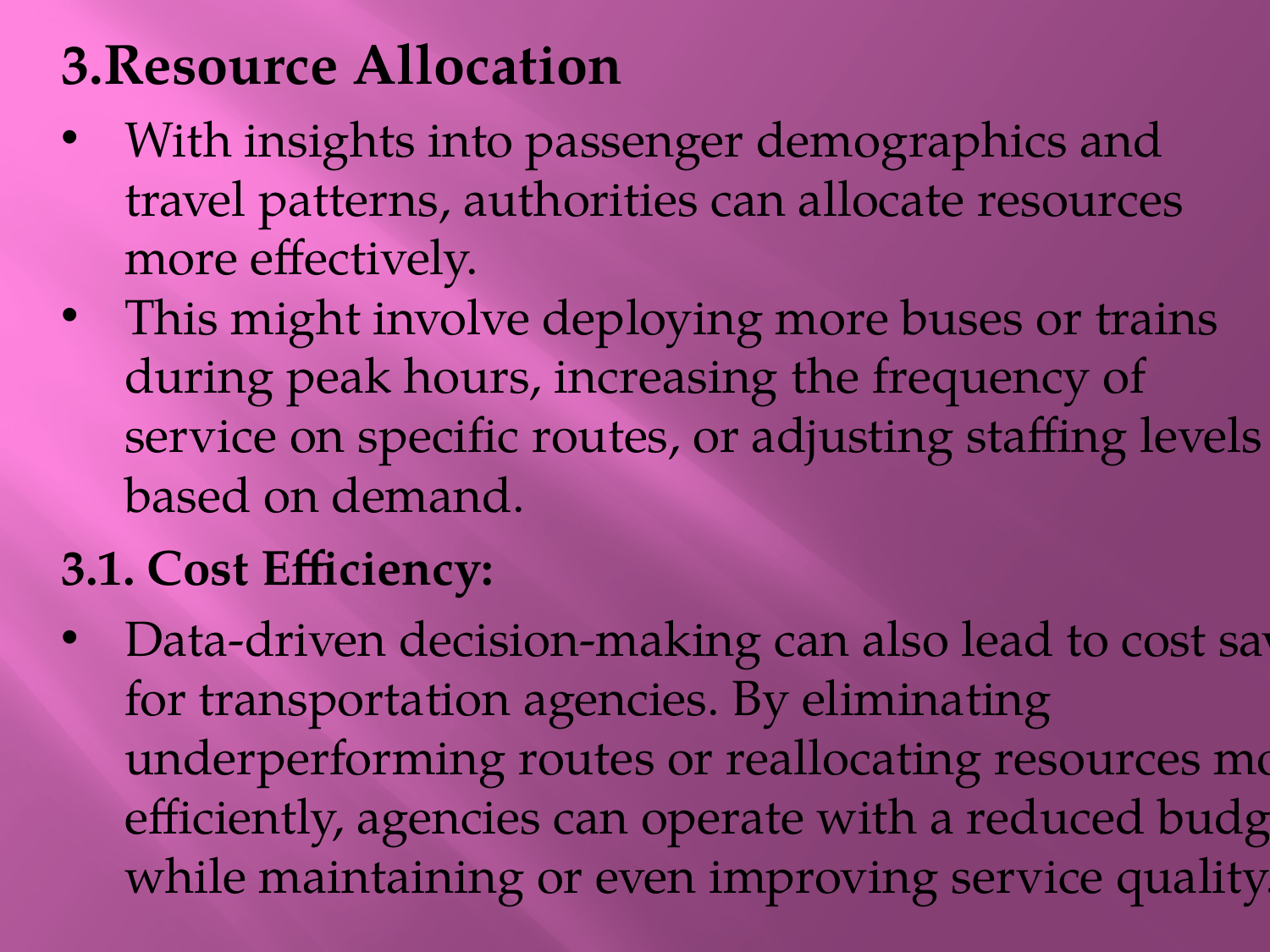

3.Resource Allocation
With insights into passenger demographics and travel patterns, authorities can allocate resources more effectively.
This might involve deploying more buses or trains during peak hours, increasing the frequency of service on specific routes, or adjusting staffing levels based on demand.
3.1. Cost Efficiency:
Data-driven decision-making can also lead to cost savings for transportation agencies. By eliminating underperforming routes or reallocating resources more efficiently, agencies can operate with a reduced budget while maintaining or even improving service quality.